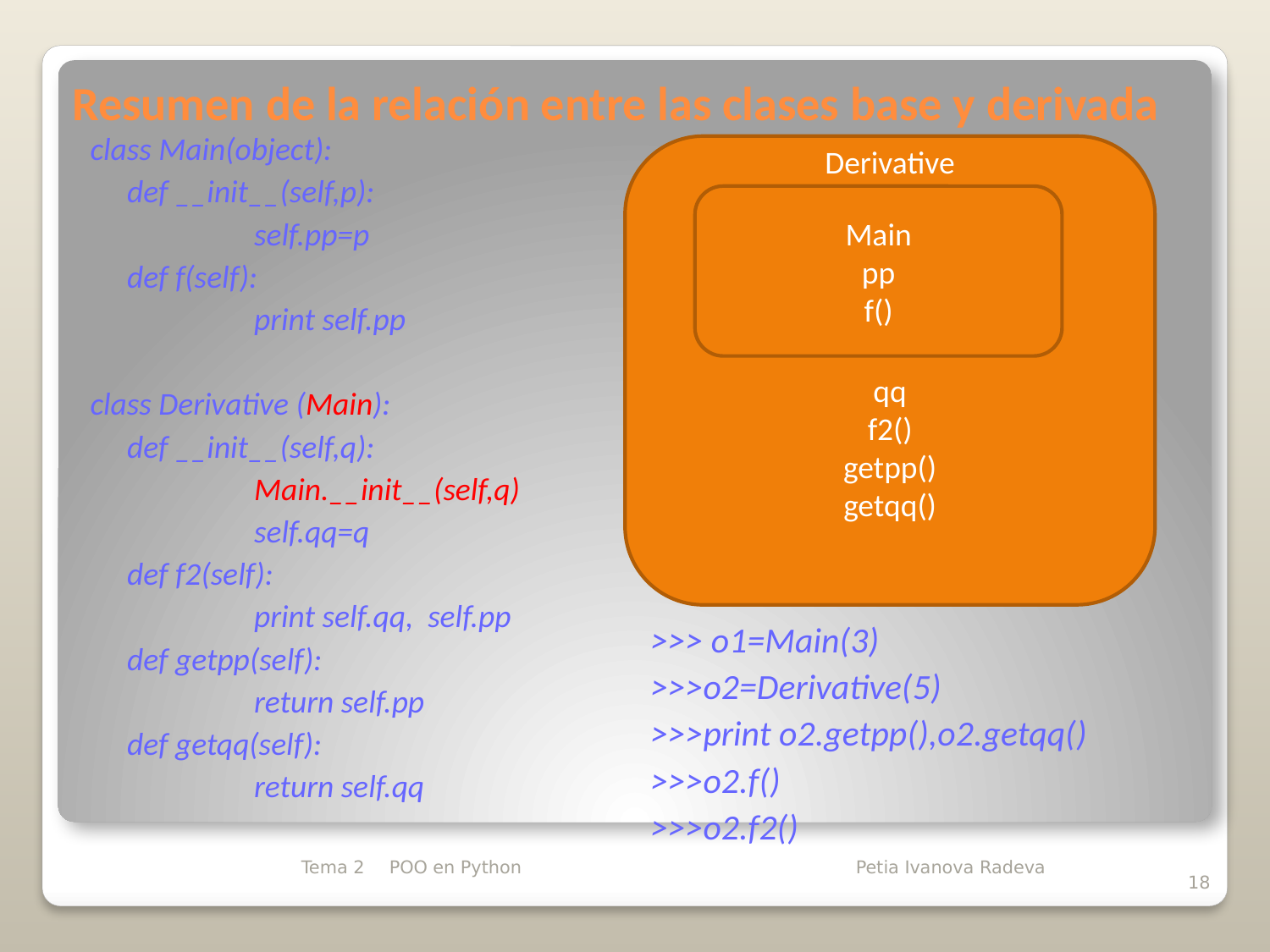

Resumen de la relación entre las clases base y derivada
class Main(object):
	def __init__(self,p):
		self.pp=p
	def f(self):
		print self.pp

class Derivative (Main):
	def __init__(self,q):
		Main.__init__(self,q)
		self.qq=q
	def f2(self):
		print self.qq,  self.pp
	def getpp(self):
		return self.pp
	def getqq(self):
		return self.qq

Derivative

qq
f2()
getpp()
getqq()

Main
pp
f()
>>> o1=Main(3)
>>>o2=Derivative(5)
>>>print o2.getpp(),o2.getqq()
>>>o2.f()
>>>o2.f2()
Tema 2
POO en Python
18